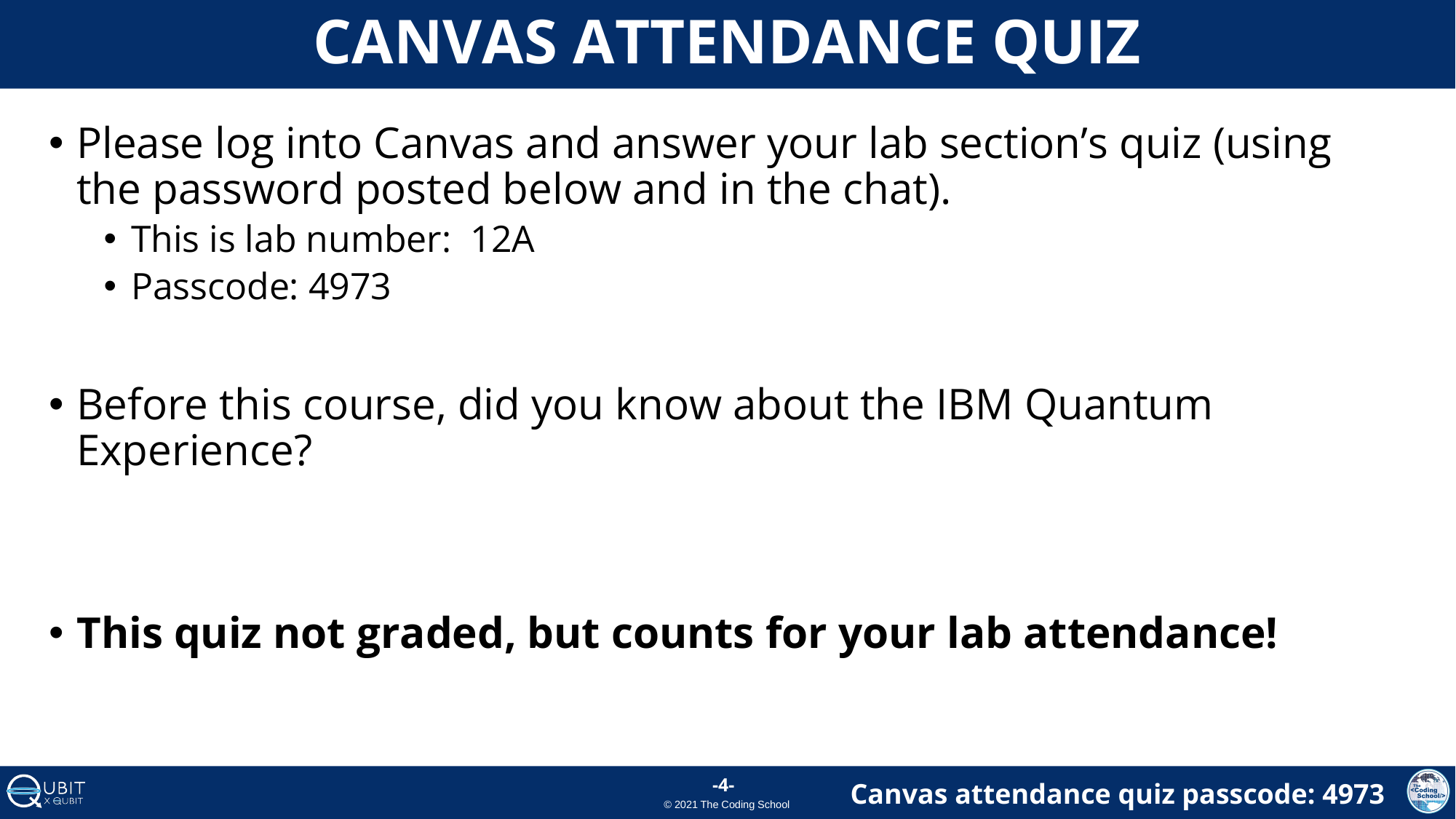

# Canvas attendance quiz
Please log into Canvas and answer your lab section’s quiz (using the password posted below and in the chat).
This is lab number:  12A
Passcode: 4973

Before this course, did you know about the IBM Quantum Experience?

This quiz not graded, but counts for your lab attendance!

-4-